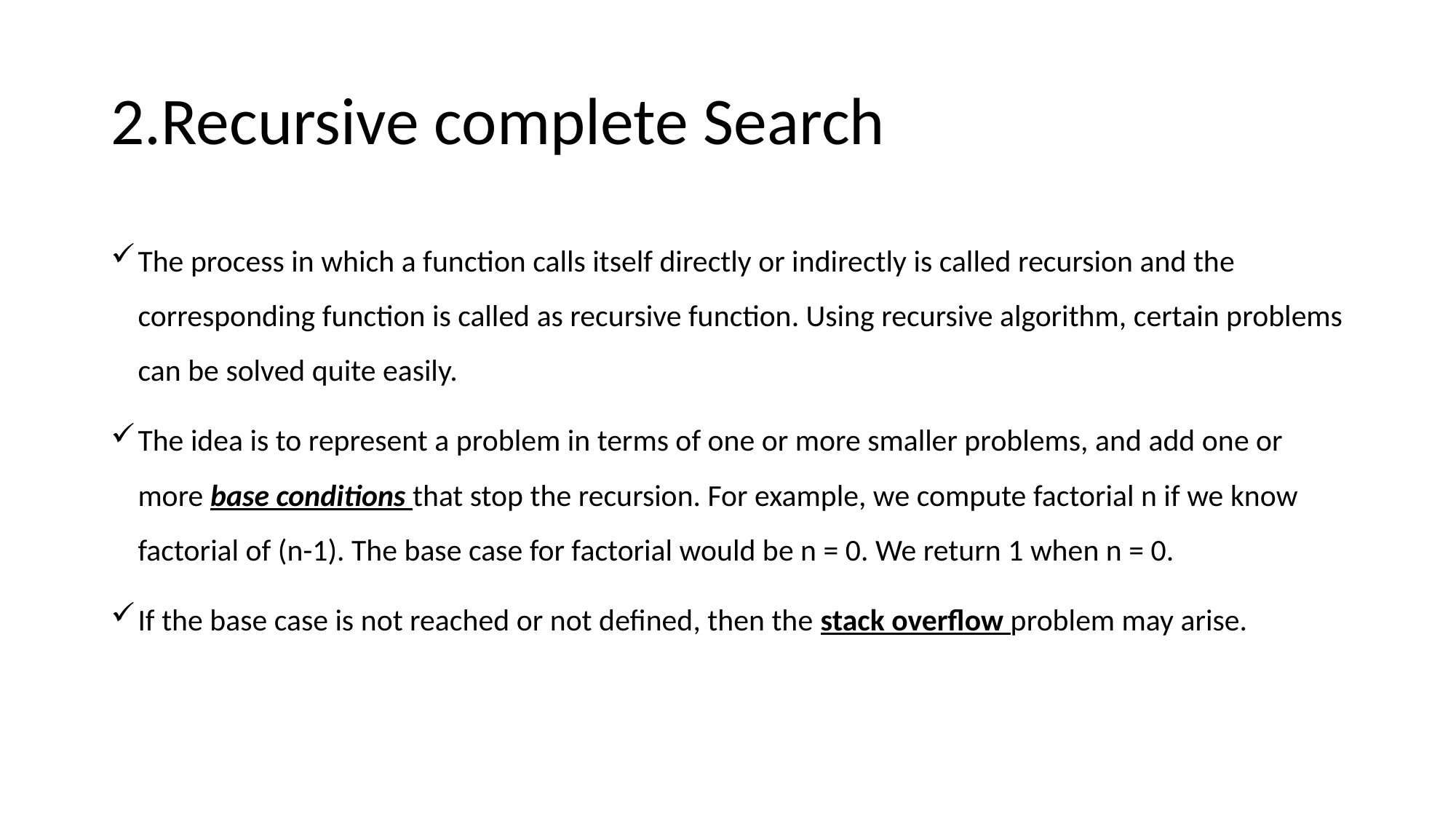

2.Recursive complete Search
The process in which a function calls itself directly or indirectly is called recursion and the corresponding function is called as recursive function. Using recursive algorithm, certain problems can be solved quite easily.
The idea is to represent a problem in terms of one or more smaller problems, and add one or more base conditions that stop the recursion. For example, we compute factorial n if we know factorial of (n-1). The base case for factorial would be n = 0. We return 1 when n = 0.
If the base case is not reached or not defined, then the stack overflow problem may arise.